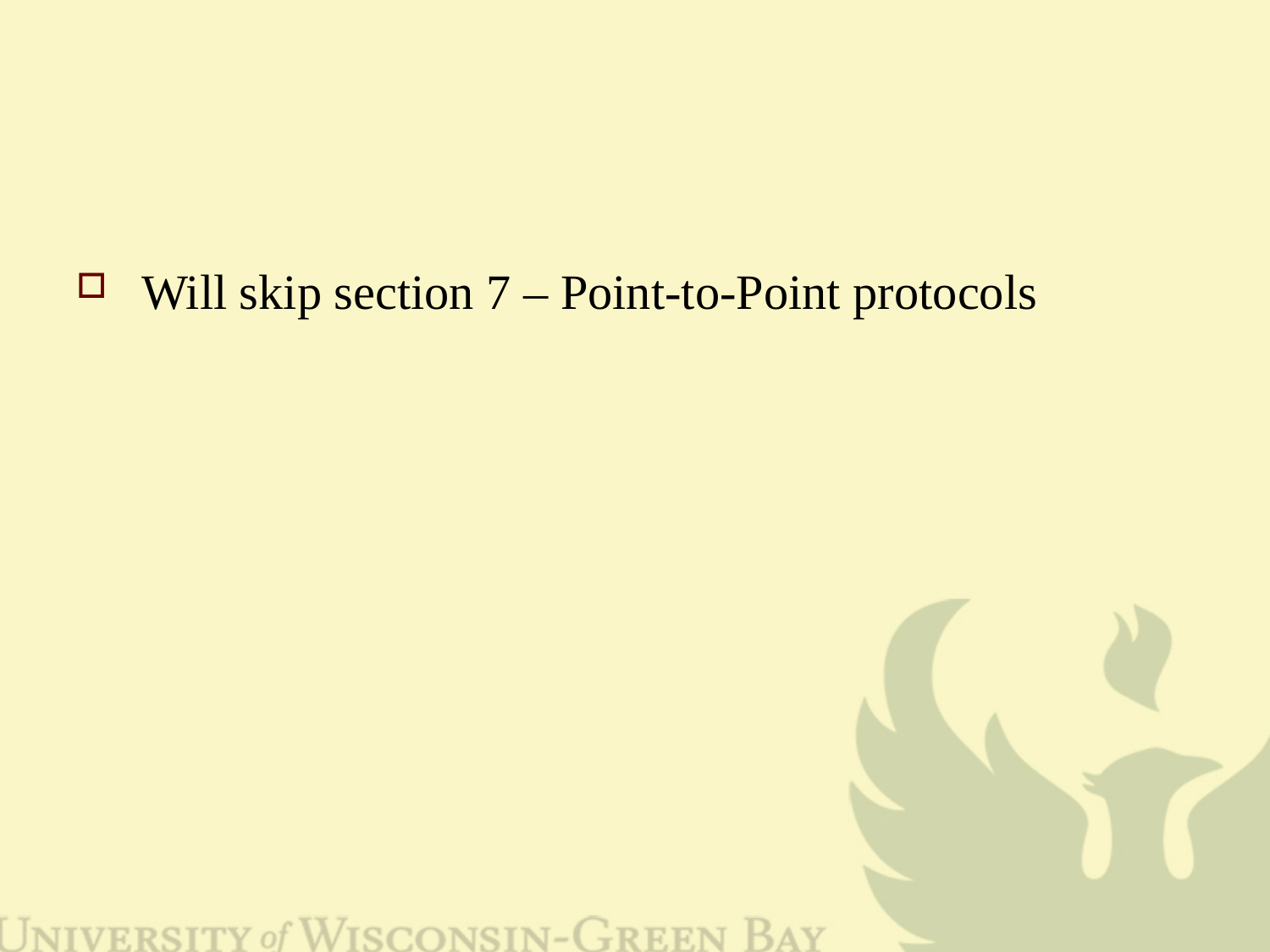

#
Will skip section 7 – Point-to-Point protocols